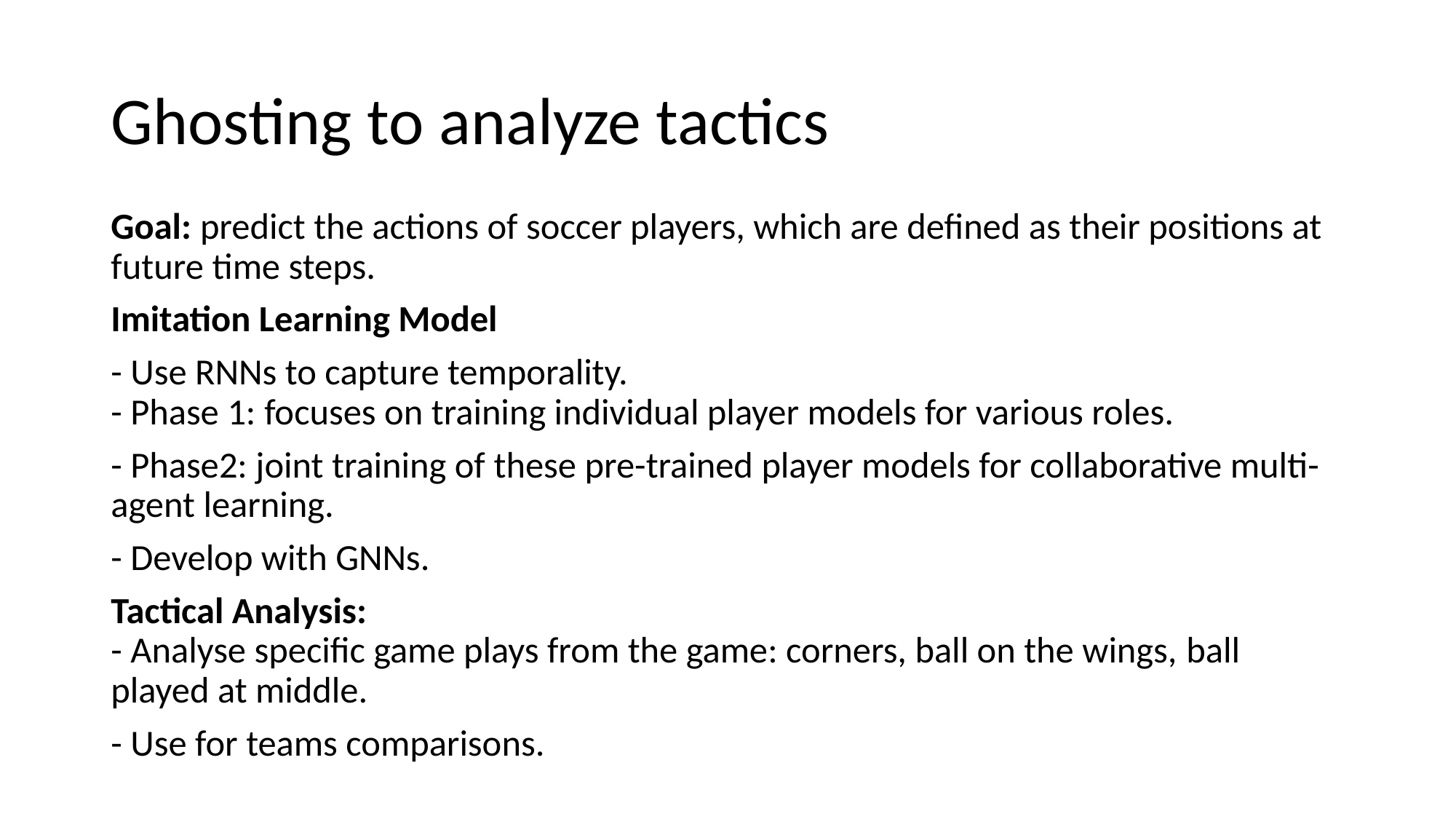

# Ghosting to analyze tactics
Goal: predict the actions of soccer players, which are defined as their positions at future time steps.
Imitation Learning Model
- Use RNNs to capture temporality.
- Phase 1: focuses on training individual player models for various roles.
- Phase2: joint training of these pre-trained player models for collaborative multi-agent learning.
- Develop with GNNs.
Tactical Analysis:
- Analyse specific game plays from the game: corners, ball on the wings, ball played at middle.
- Use for teams comparisons.